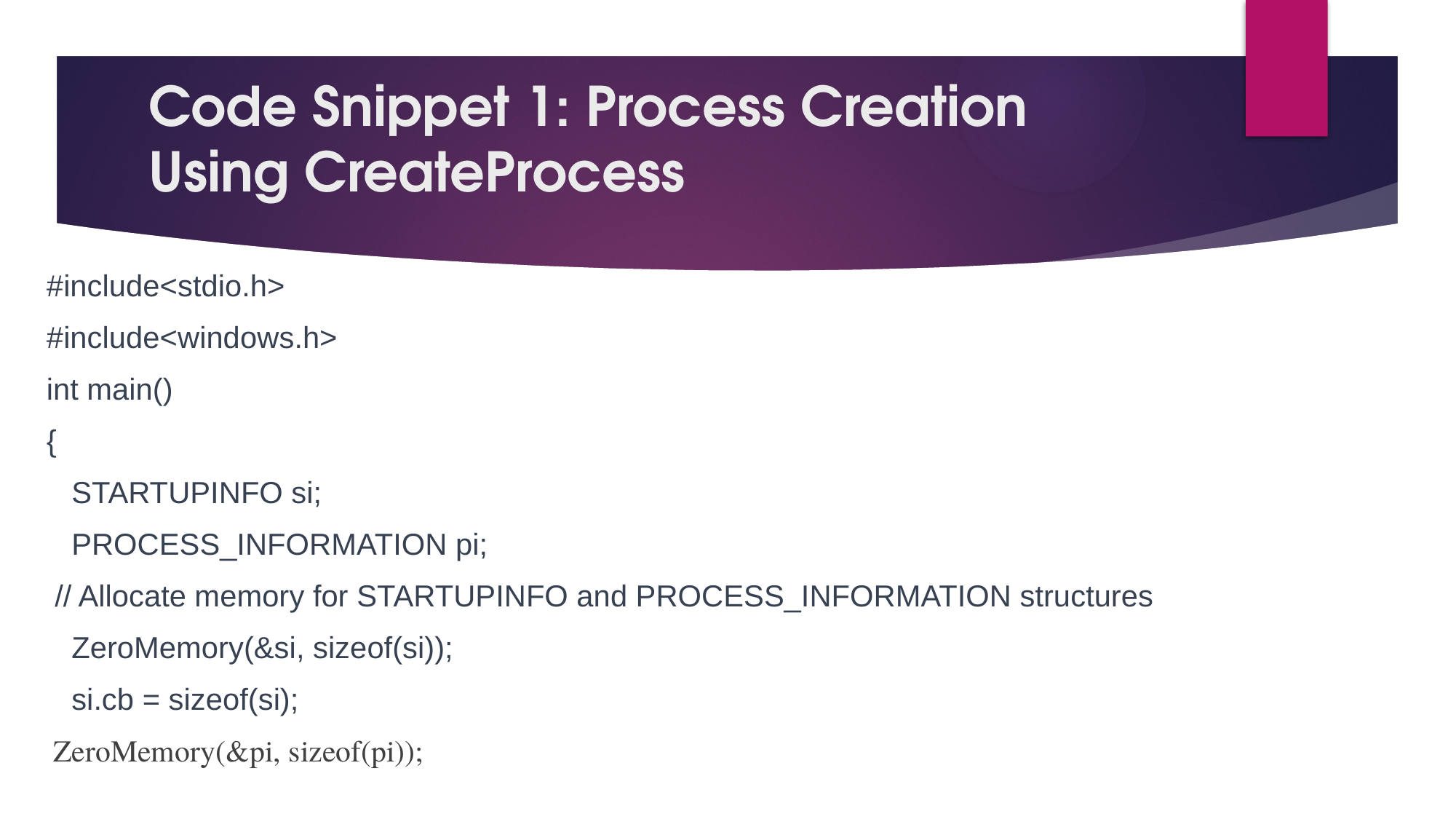

# Code Snippet 1: Process Creation Using CreateProcess
#include<stdio.h>
#include<windows.h>
int main()
{
   STARTUPINFO si;
   PROCESS_INFORMATION pi;
 // Allocate memory for STARTUPINFO and PROCESS_INFORMATION structures
   ZeroMemory(&si, sizeof(si));
   si.cb = sizeof(si);
 ZeroMemory(&pi, sizeof(pi));